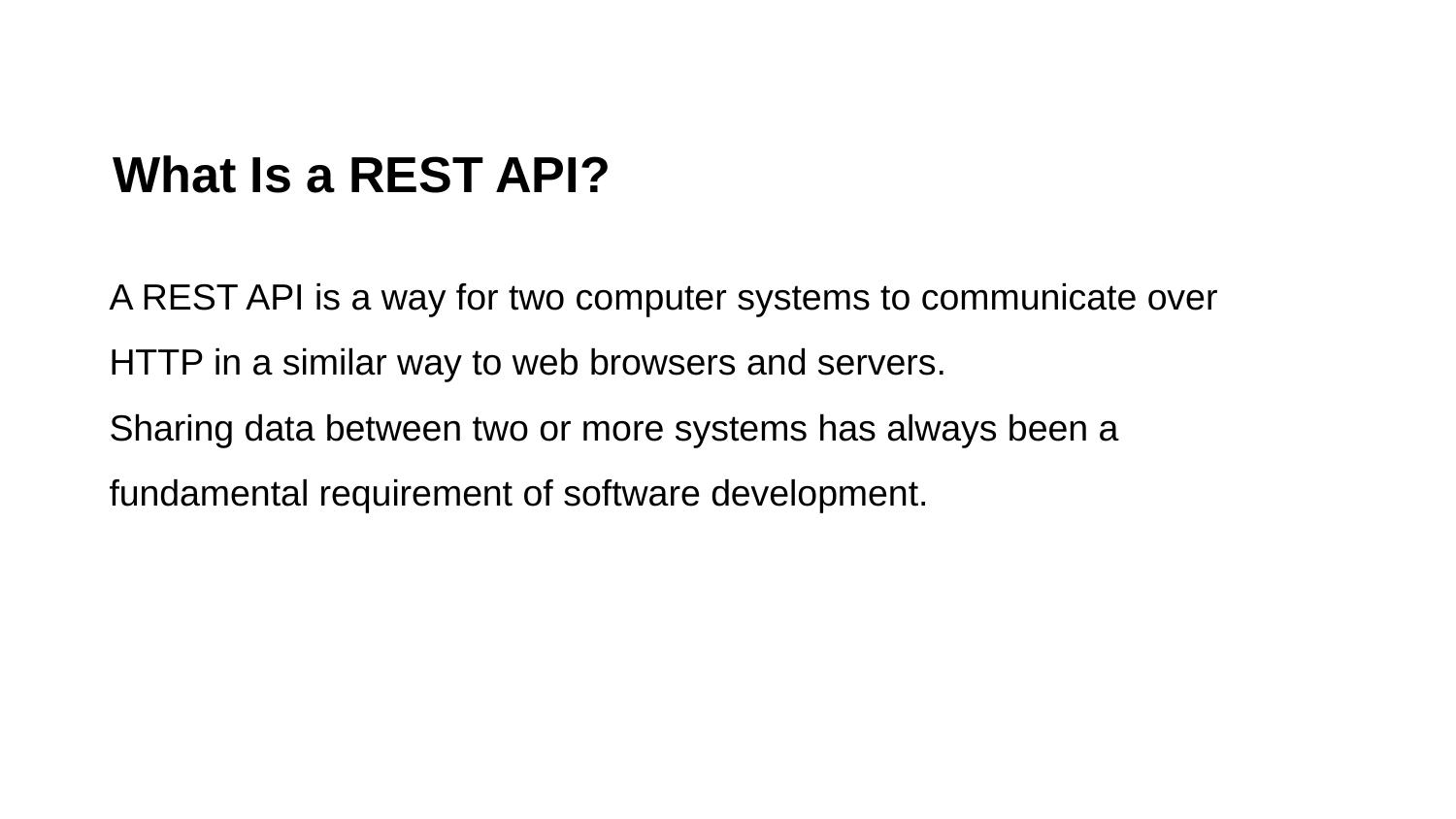

# What Is a REST API?
A REST API is a way for two computer systems to communicate over    HTTP in a similar way to web browsers and servers.
Sharing data between two or more systems has always been a fundamental requirement of software development.